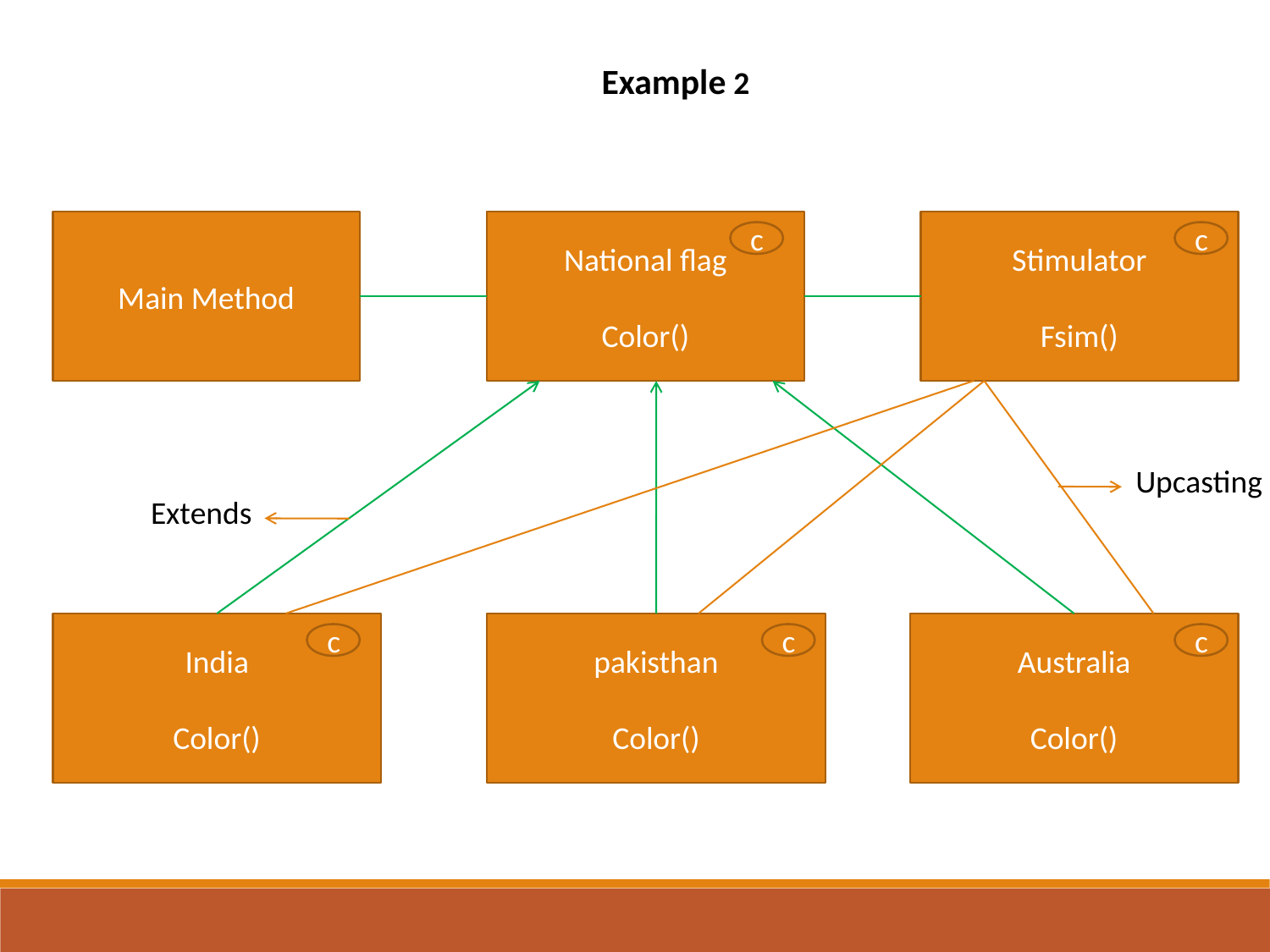

Example 2
Main Method
National flag

Color()
Stimulator

Fsim()
c
c
Upcasting
Extends
India

Color()
pakisthan

Color()
Australia

Color()
c
c
c